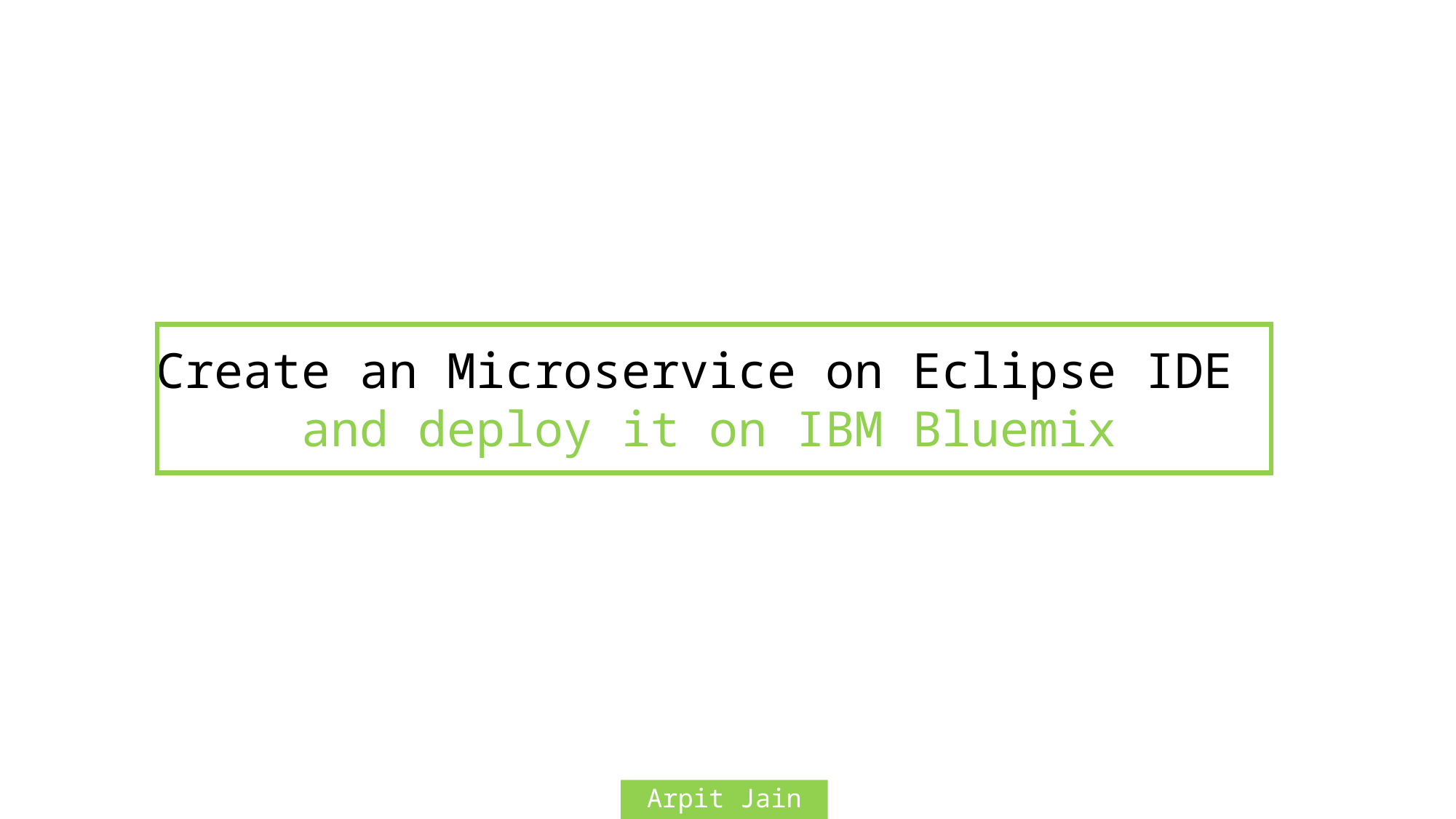

Create an Microservice on Eclipse IDE
and deploy it on IBM Bluemix
Arpit Jain